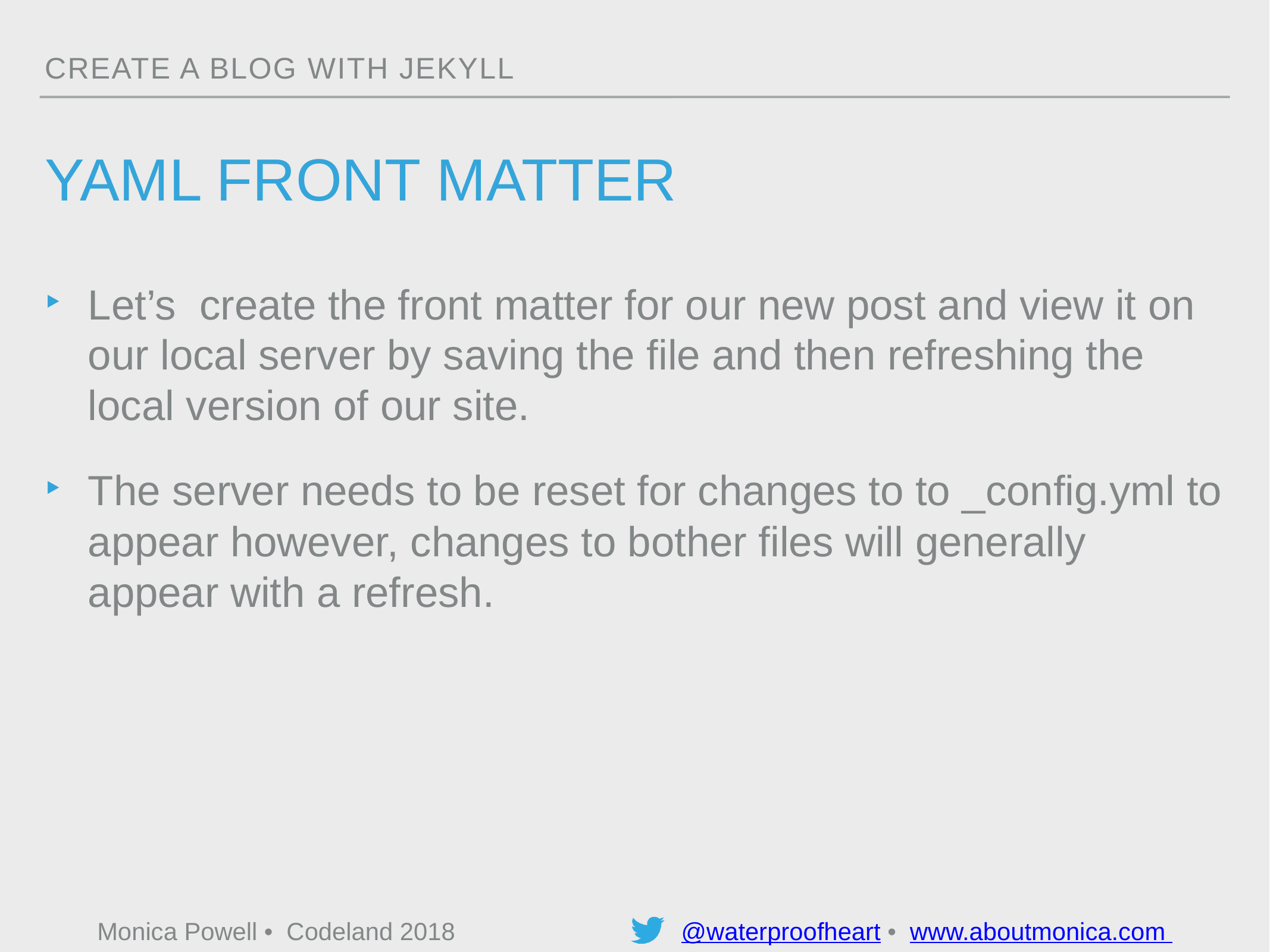

39
Create a blog with jekyll
# yamL front matter
Let’s  create the front matter for our new post and view it on our local server by saving the file and then refreshing the local version of our site.
The server needs to be reset for changes to to _config.yml to appear however, changes to bother files will generally appear with a refresh.